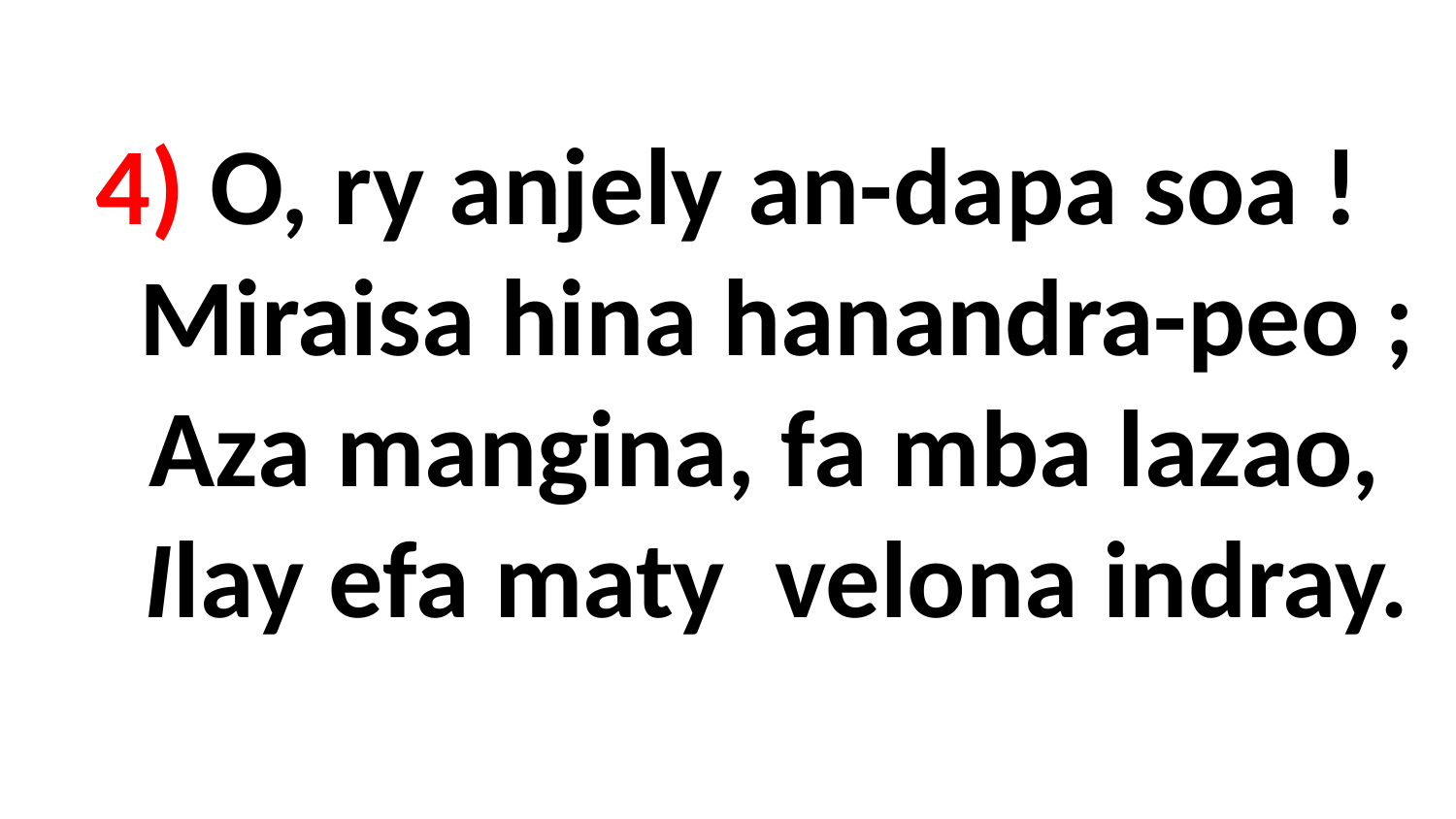

# 4) O, ry anjely an-dapa soa ! Miraisa hina hanandra-peo ; Aza mangina, fa mba lazao, Ilay efa maty  velona indray.